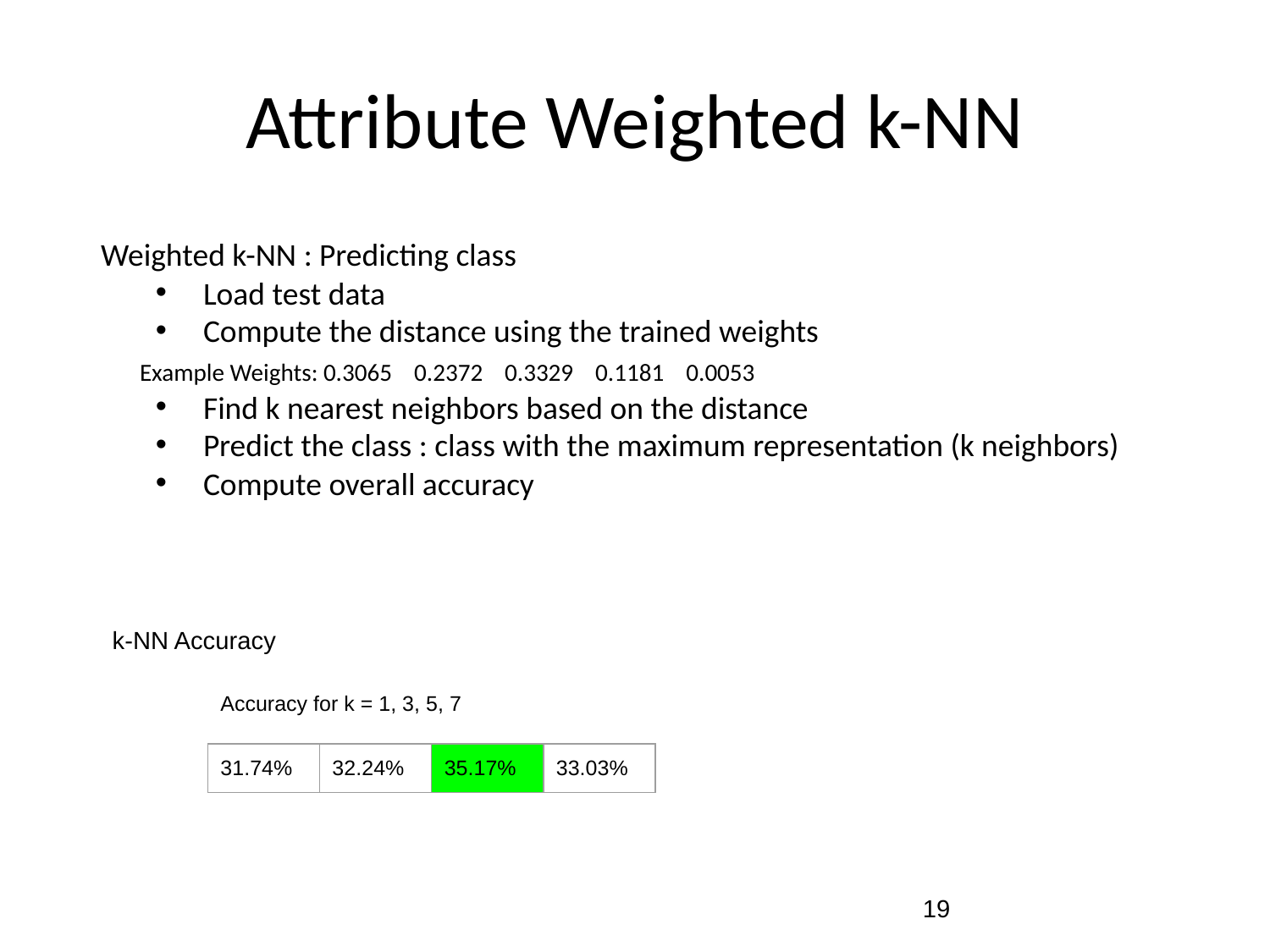

# Attribute Weighted k-NN
Weighted k-NN : Predicting class
Load test data
Compute the distance using the trained weights
	Example Weights: 0.3065    0.2372    0.3329    0.1181    0.0053
Find k nearest neighbors based on the distance
Predict the class : class with the maximum representation (k neighbors)
Compute overall accuracy
k-NN Accuracy
Accuracy for k = 1, 3, 5, 7
| 31.74% | 32.24% | 35.17% | 33.03% |
| --- | --- | --- | --- |
19